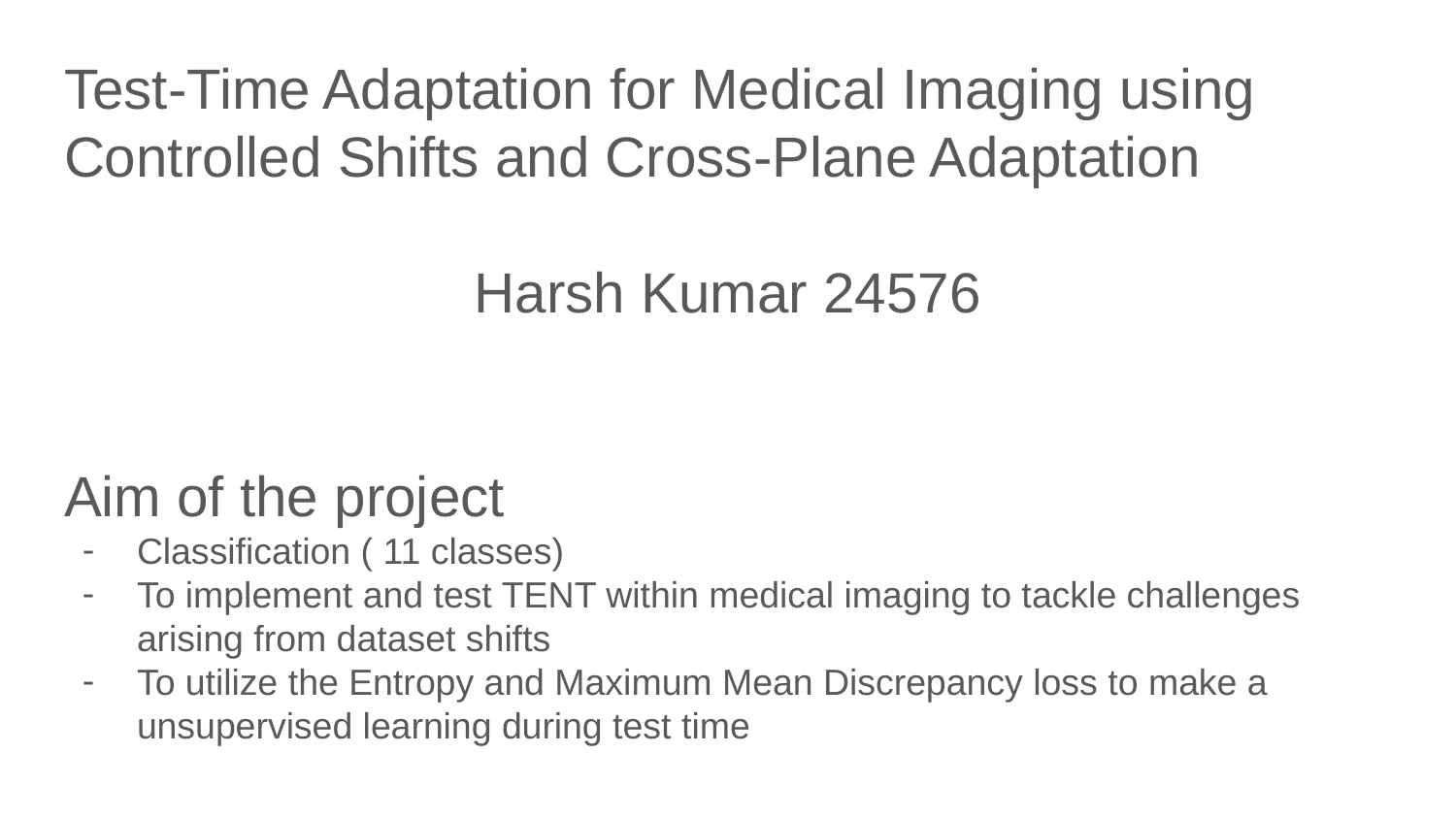

Test-Time Adaptation for Medical Imaging using
Controlled Shifts and Cross-Plane Adaptation

Harsh Kumar 24576

Aim of the project
Classification ( 11 classes)
To implement and test TENT within medical imaging to tackle challenges arising from dataset shifts
To utilize the Entropy and Maximum Mean Discrepancy loss to make a unsupervised learning during test time